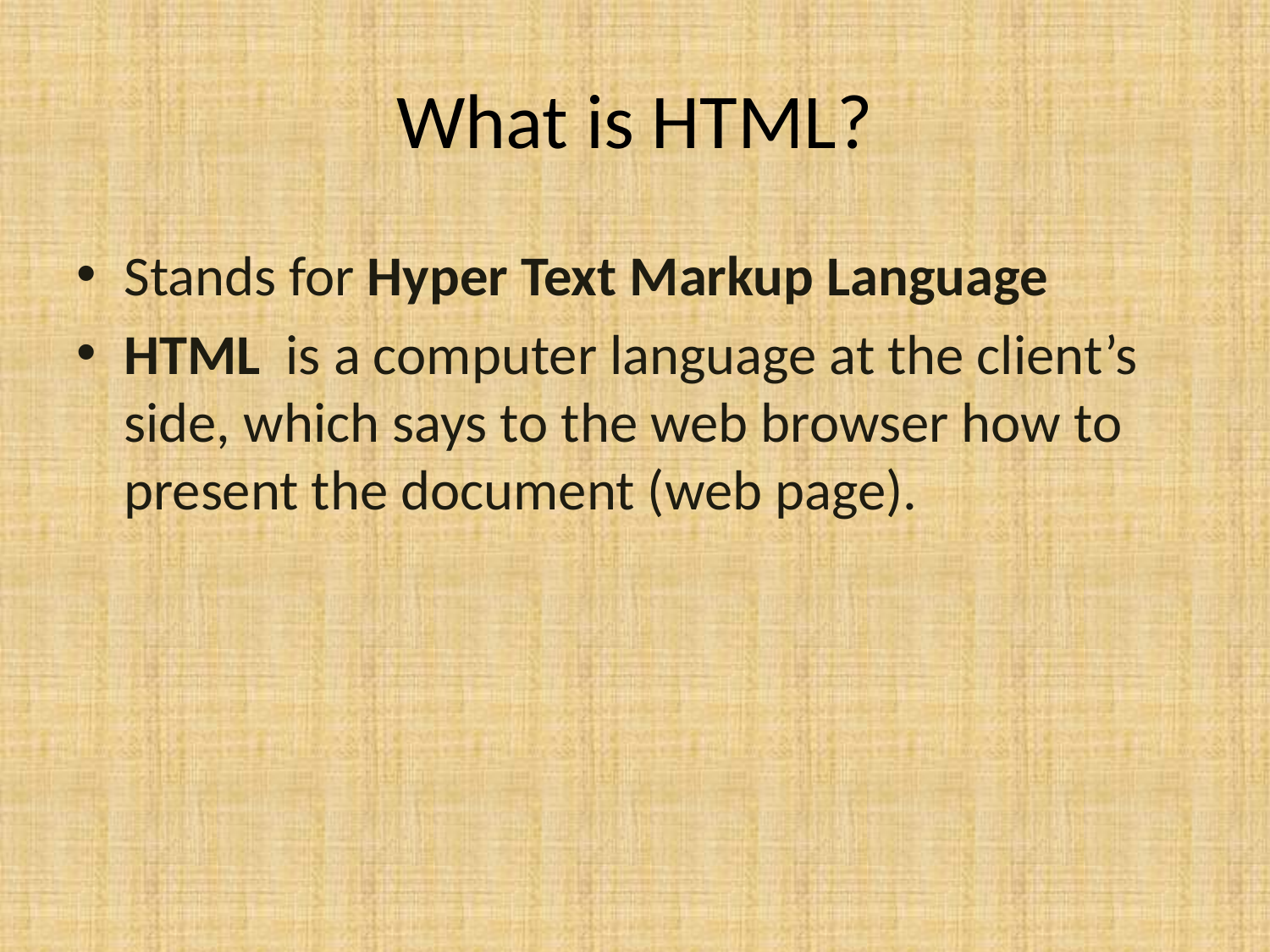

# What is HTML?
Stands for Hyper Text Markup Language
HTML  is a computer language at the client’s side, which says to the web browser how to present the document (web page).